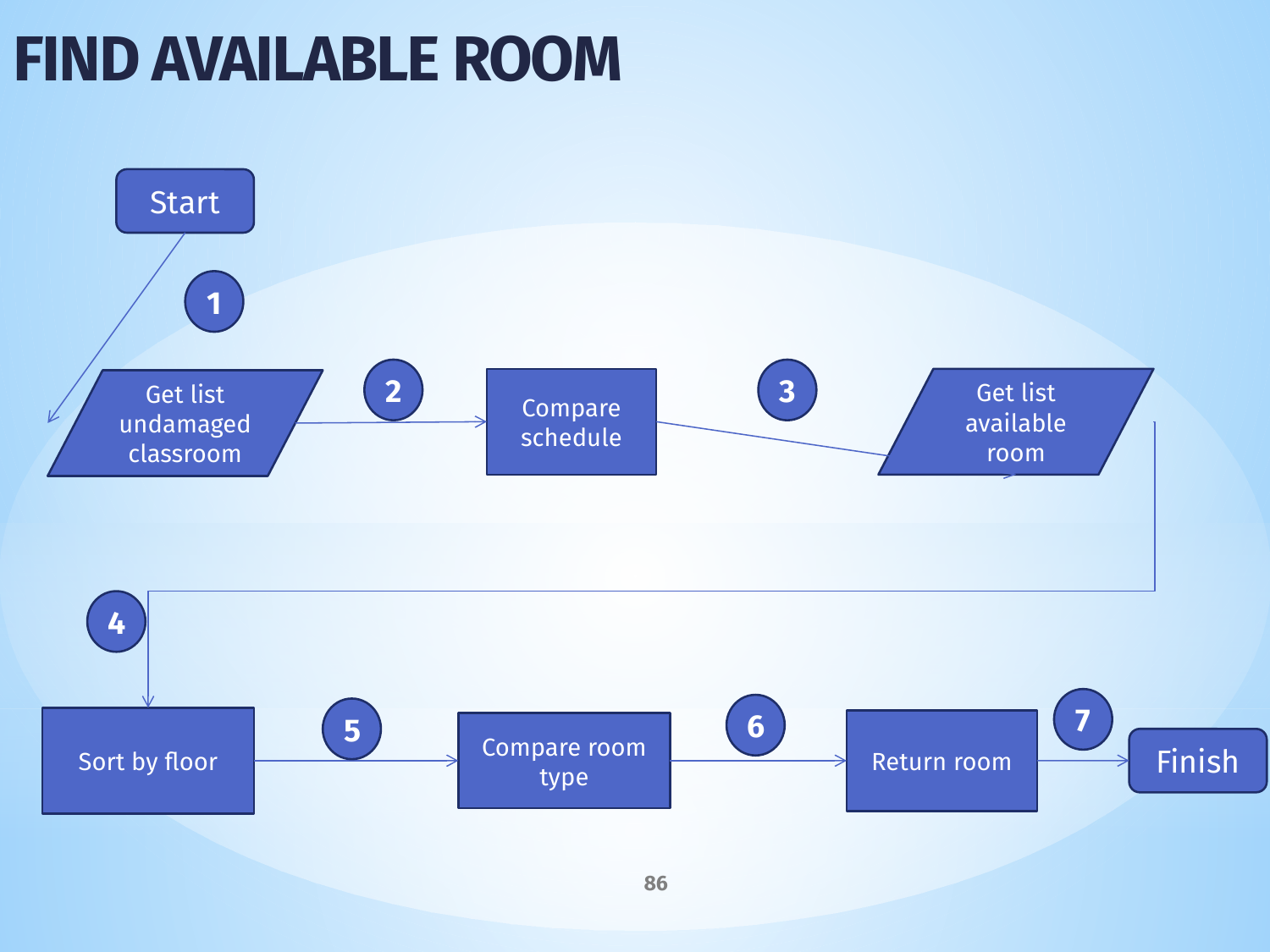

FIND AVAILABLE ROOM
Start
1
2
3
Compare schedule
Get list available room
Get list undamaged classroom
4
7
6
5
Sort by floor
Return room
Compare room type
Finish
86